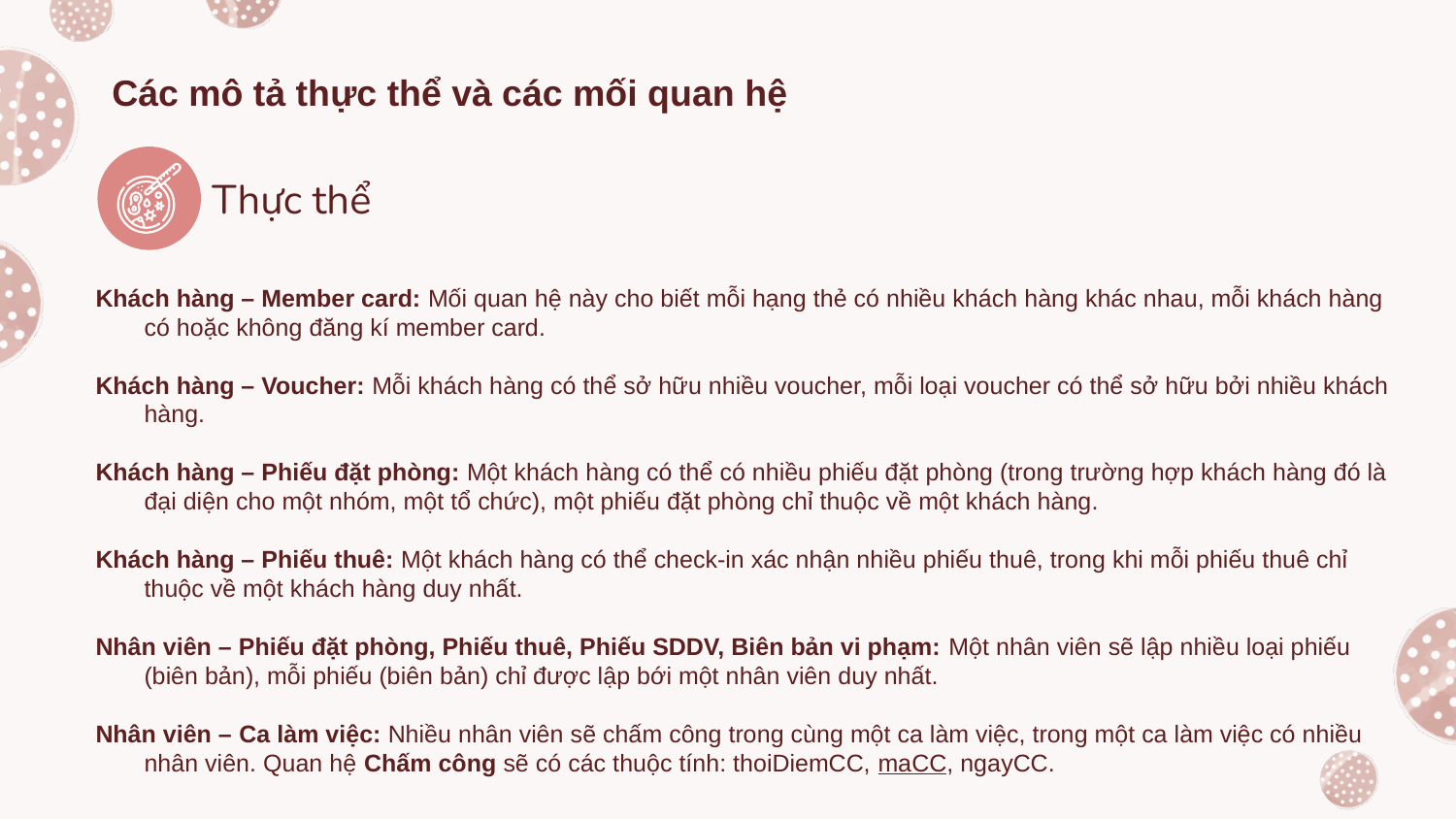

# Các mô tả thực thể và các mối quan hệ

Thực thể
Khách hàng – Member card: Mối quan hệ này cho biết mỗi hạng thẻ có nhiều khách hàng khác nhau, mỗi khách hàng có hoặc không đăng kí member card.

Khách hàng – Voucher: Mỗi khách hàng có thể sở hữu nhiều voucher, mỗi loại voucher có thể sở hữu bởi nhiều khách hàng.

Khách hàng – Phiếu đặt phòng: Một khách hàng có thể có nhiều phiếu đặt phòng (trong trường hợp khách hàng đó là đại diện cho một nhóm, một tổ chức), một phiếu đặt phòng chỉ thuộc về một khách hàng.

Khách hàng – Phiếu thuê: Một khách hàng có thể check-in xác nhận nhiều phiếu thuê, trong khi mỗi phiếu thuê chỉ thuộc về một khách hàng duy nhất.

Nhân viên – Phiếu đặt phòng, Phiếu thuê, Phiếu SDDV, Biên bản vi phạm: Một nhân viên sẽ lập nhiều loại phiếu (biên bản), mỗi phiếu (biên bản) chỉ được lập bới một nhân viên duy nhất.

Nhân viên – Ca làm việc: Nhiều nhân viên sẽ chấm công trong cùng một ca làm việc, trong một ca làm việc có nhiều nhân viên. Quan hệ Chấm công sẽ có các thuộc tính: thoiDiemCC, maCC, ngayCC.